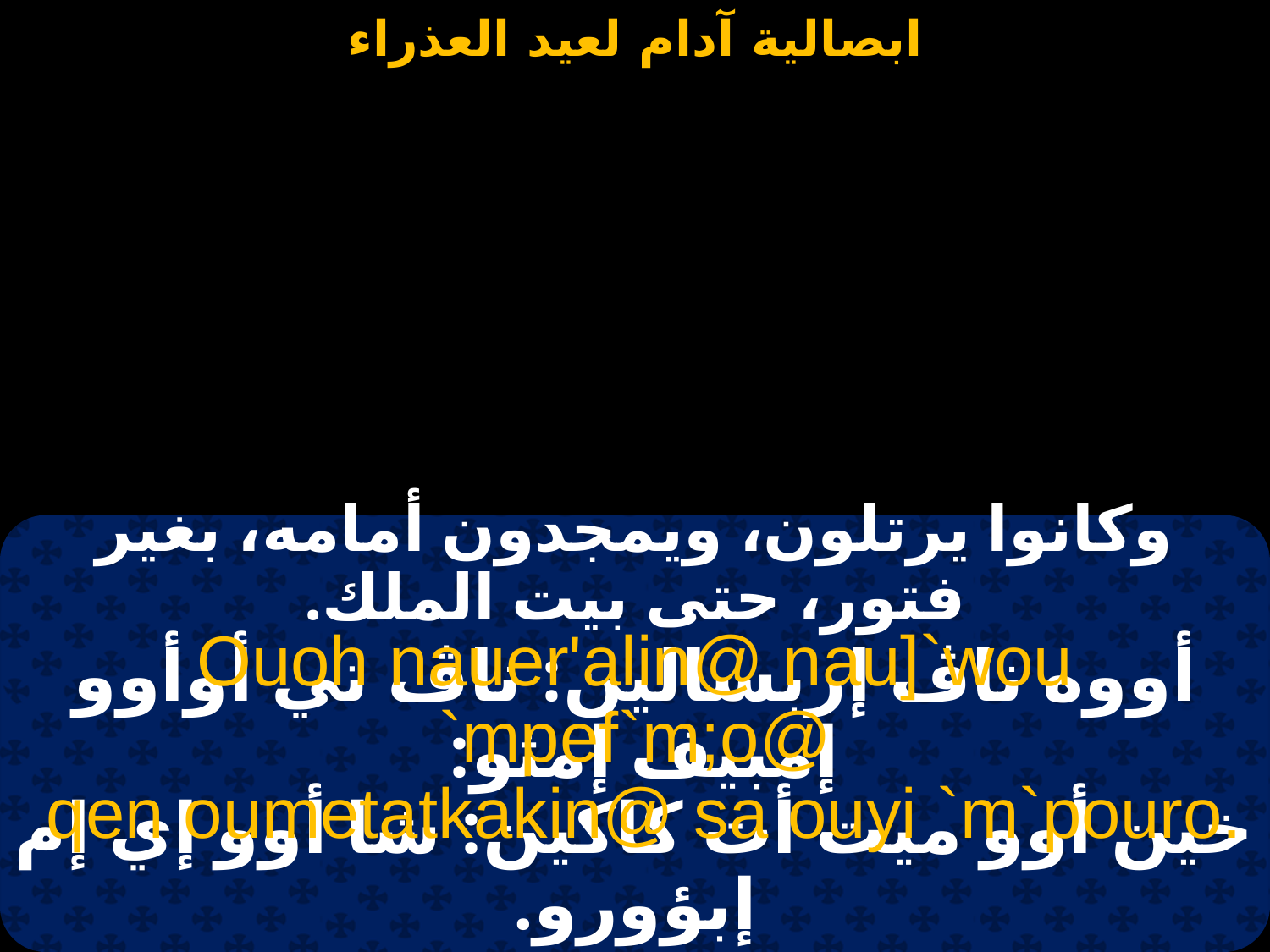

#
وكانوا يرتلون، ويمجدون أمامه، بغير فتور، حتى بيت الملك.
Ouoh nauer'alin@ nau]`wou `mpef`m;o@
 qen oumetatkakin@ sa ouyi `m`pouro.
أووه ناڤ إربسالين: ناڤ تي أوأوو إمبيف إمثو:
خين أوو ميت أت كاكين: شا أوو إي إم إبؤورو.